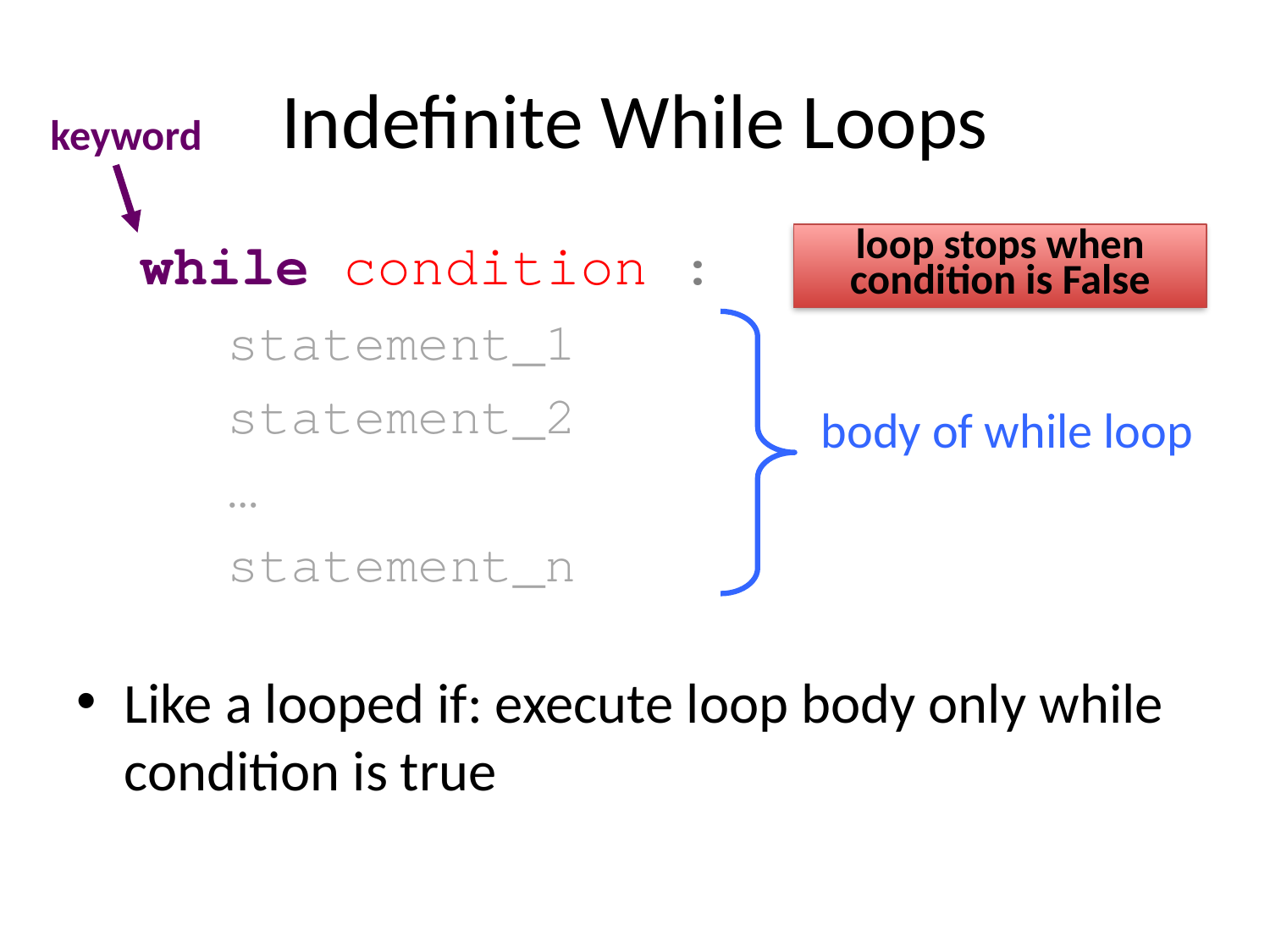

# Indefinite While Loops
keyword

while condition :
statement_1
statement_2
…
statement_n
loop stops when condition is False

body of while loop
Like a looped if: execute loop body only while condition is true